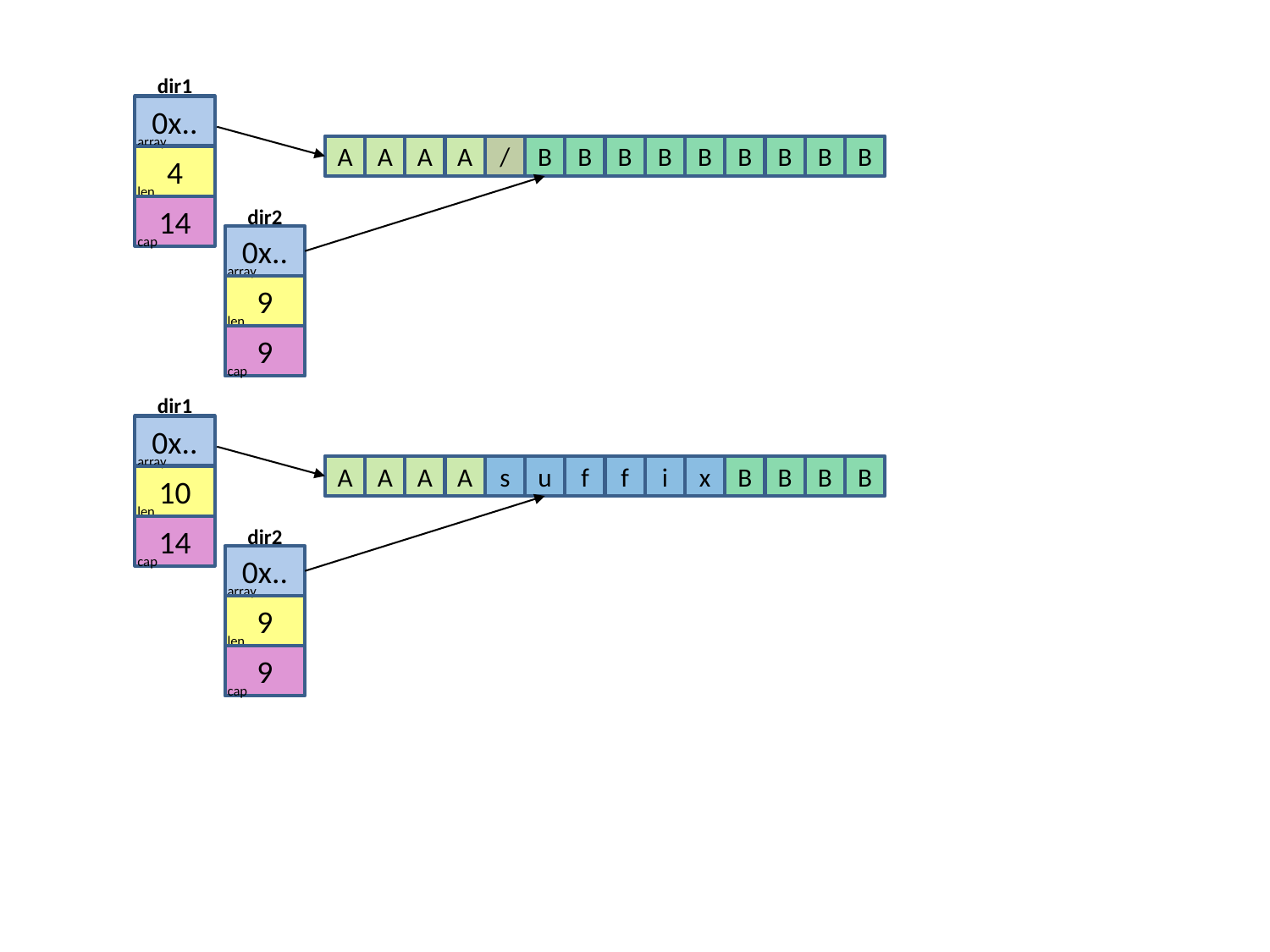

dir1
0x..
array
A
A
A
A
/
B
B
B
B
B
B
B
B
B
4
len
14
dir2
0x..
cap
array
9
len
9
cap
dir1
0x..
array
A
A
A
A
s
u
f
f
i
x
B
B
B
B
10
len
14
dir2
0x..
cap
array
9
len
9
cap